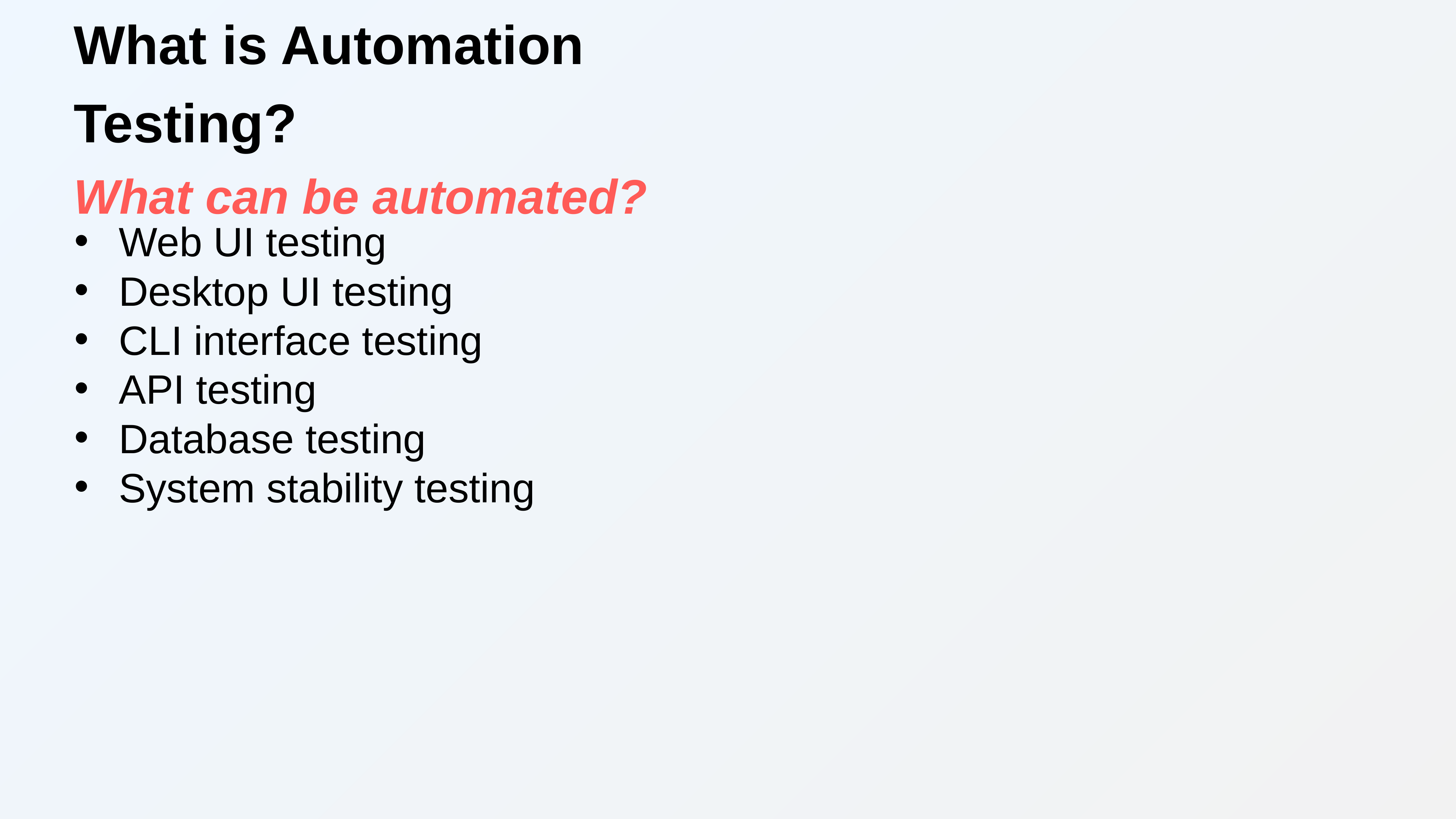

What is Automation Testing?
What can be automated?
Web UI testing
Desktop UI testing
CLI interface testing
API testing
Database testing
System stability testing